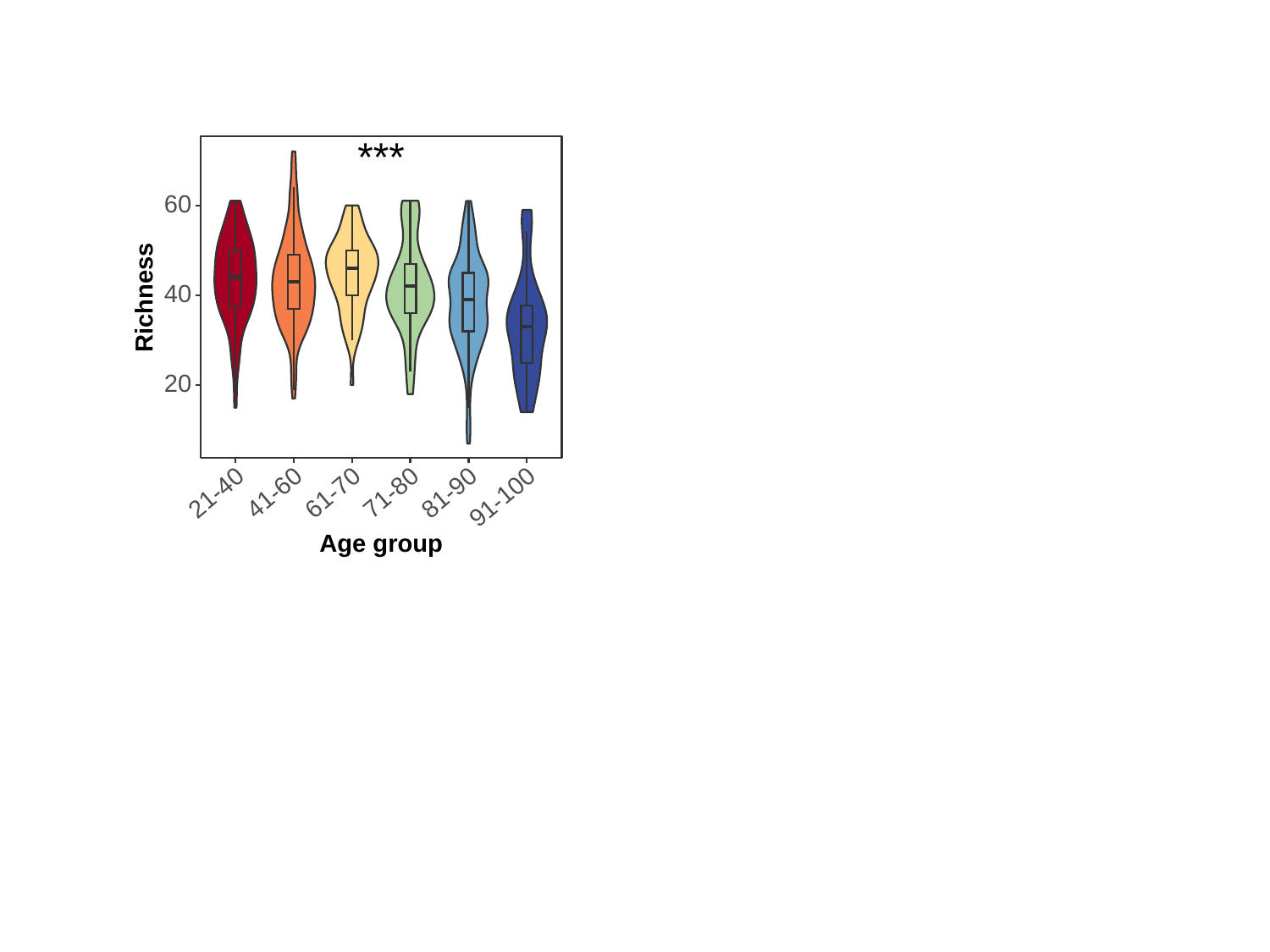

***

60

40

Richness

20

21-40
41-60
61-70
71-80
81-90
91-100
Age group